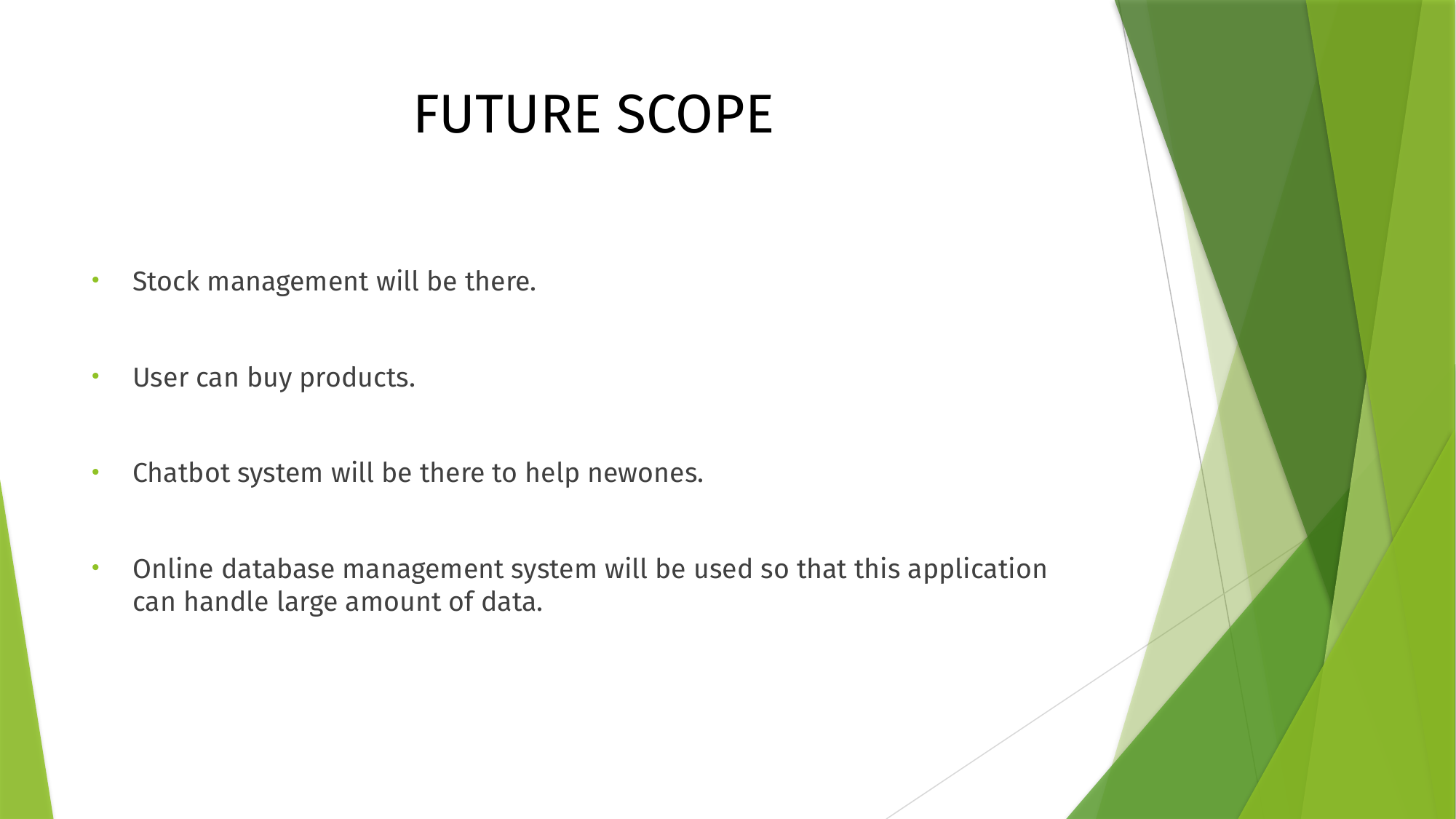

# FUTURE SCOPE
Stock management will be there.

User can buy products.

Chatbot system will be there to help newones.

Online database management system will be used so that this application can handle large amount of data.